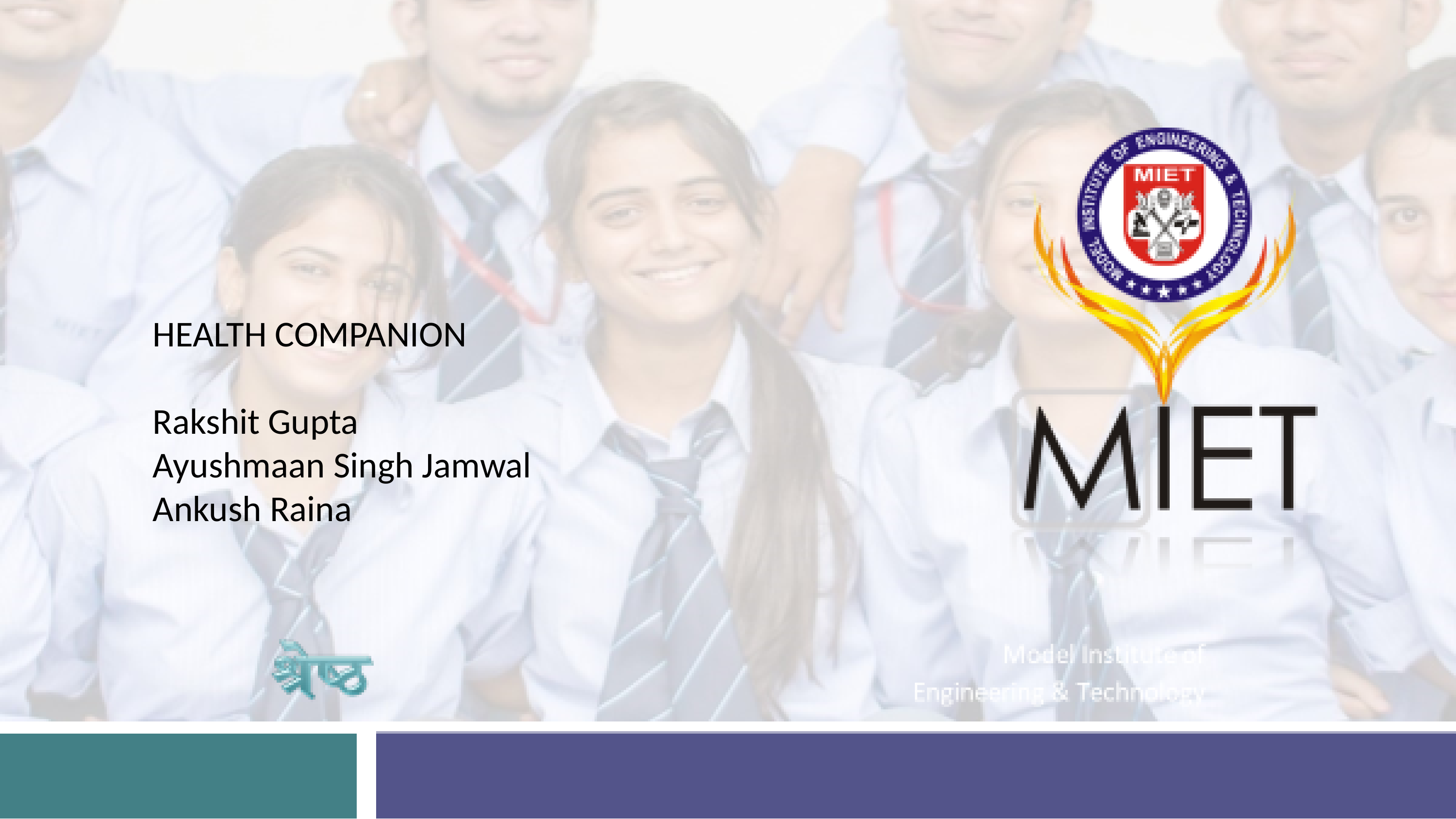

HEALTH COMPANION

Rakshit Gupta
Ayushmaan Singh Jamwal
Ankush Raina